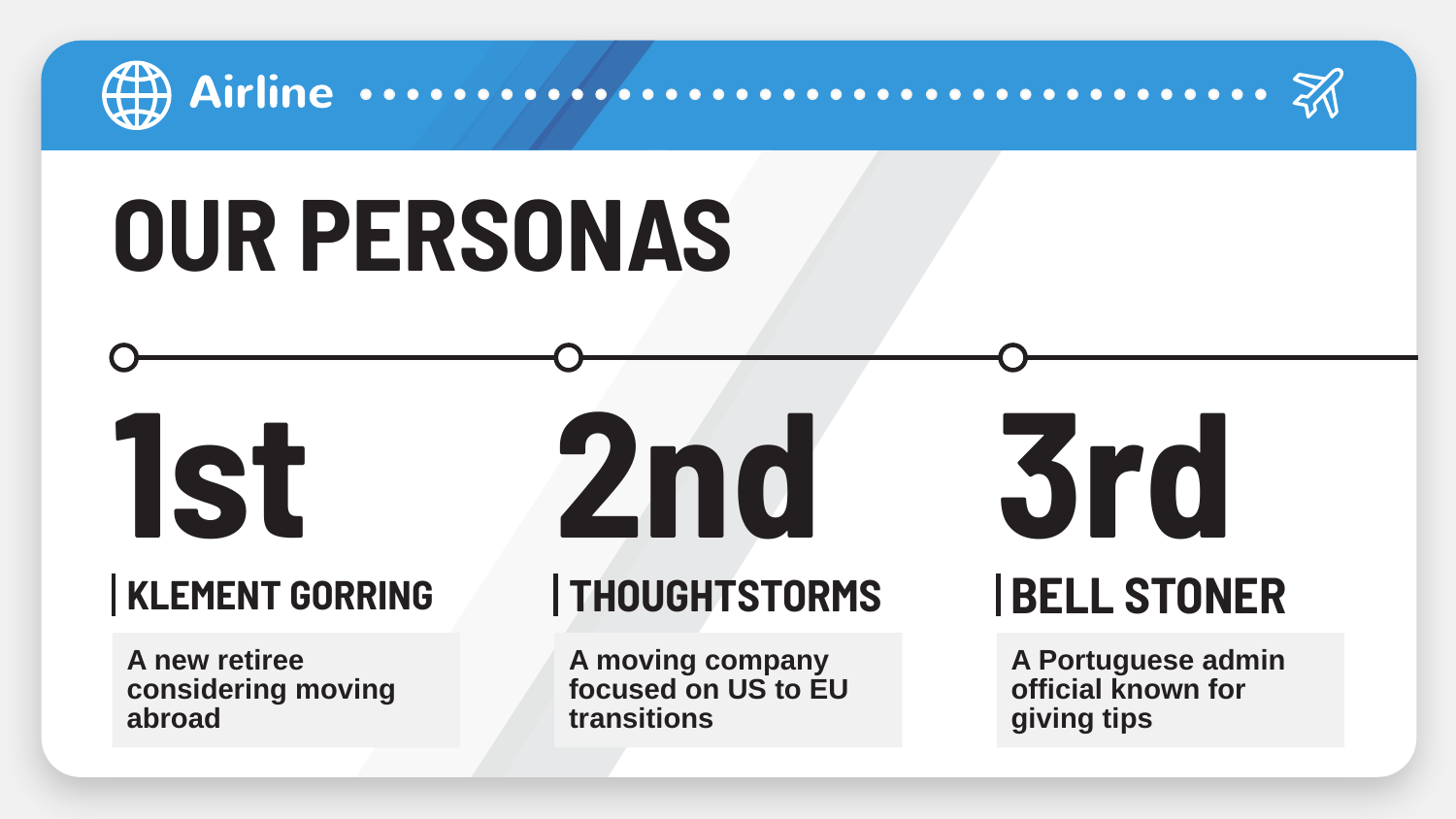

# OUR PERSONAS

1st
2nd
3rd
KLEMENT GORRING
THOUGHTSTORMS
BELL STONER
A new retiree considering moving abroad
A moving company focused on US to EU transitions
A Portuguese admin official known for giving tips